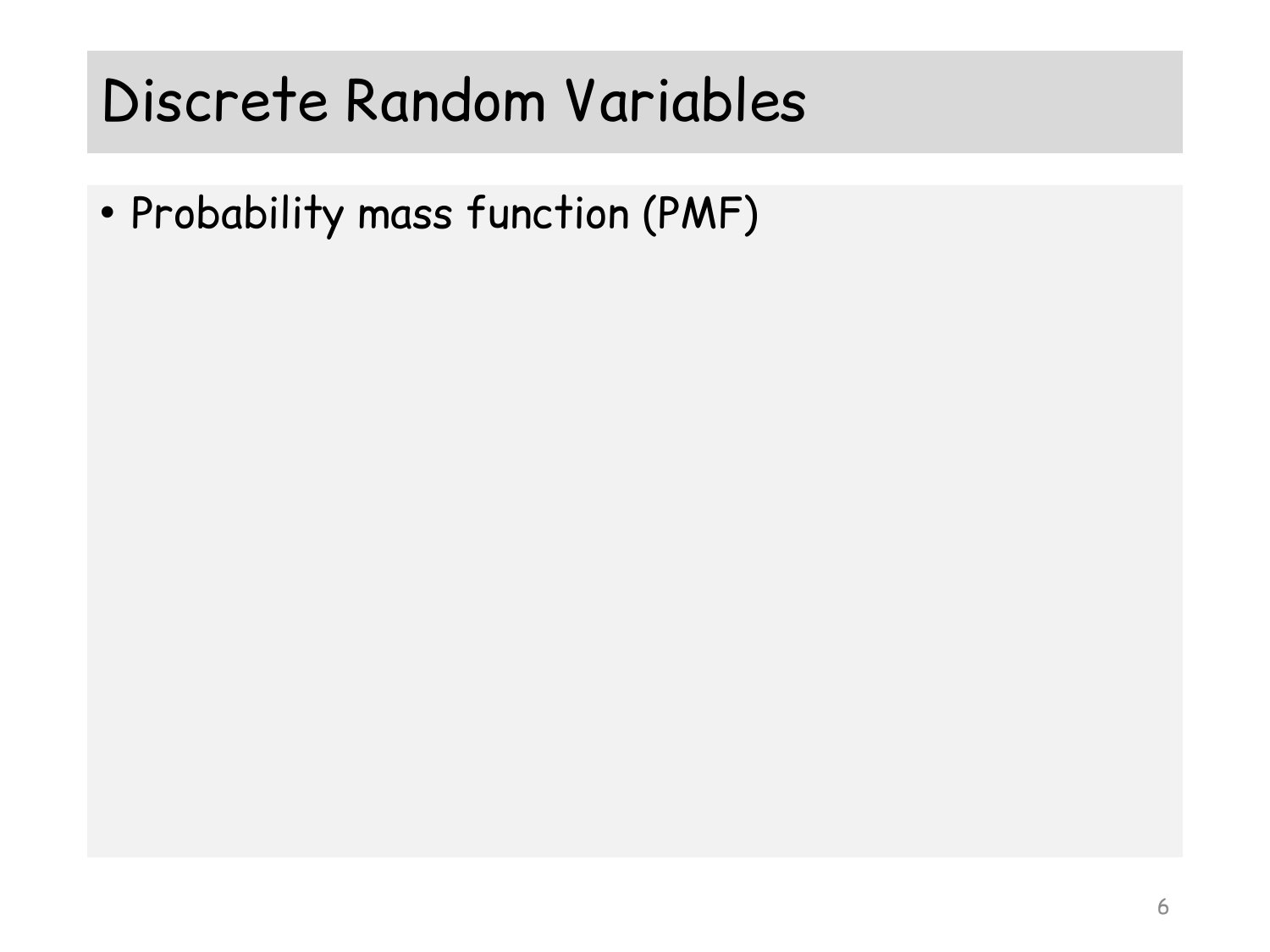

# Discrete Random Variables
Probability mass function (PMF)

6